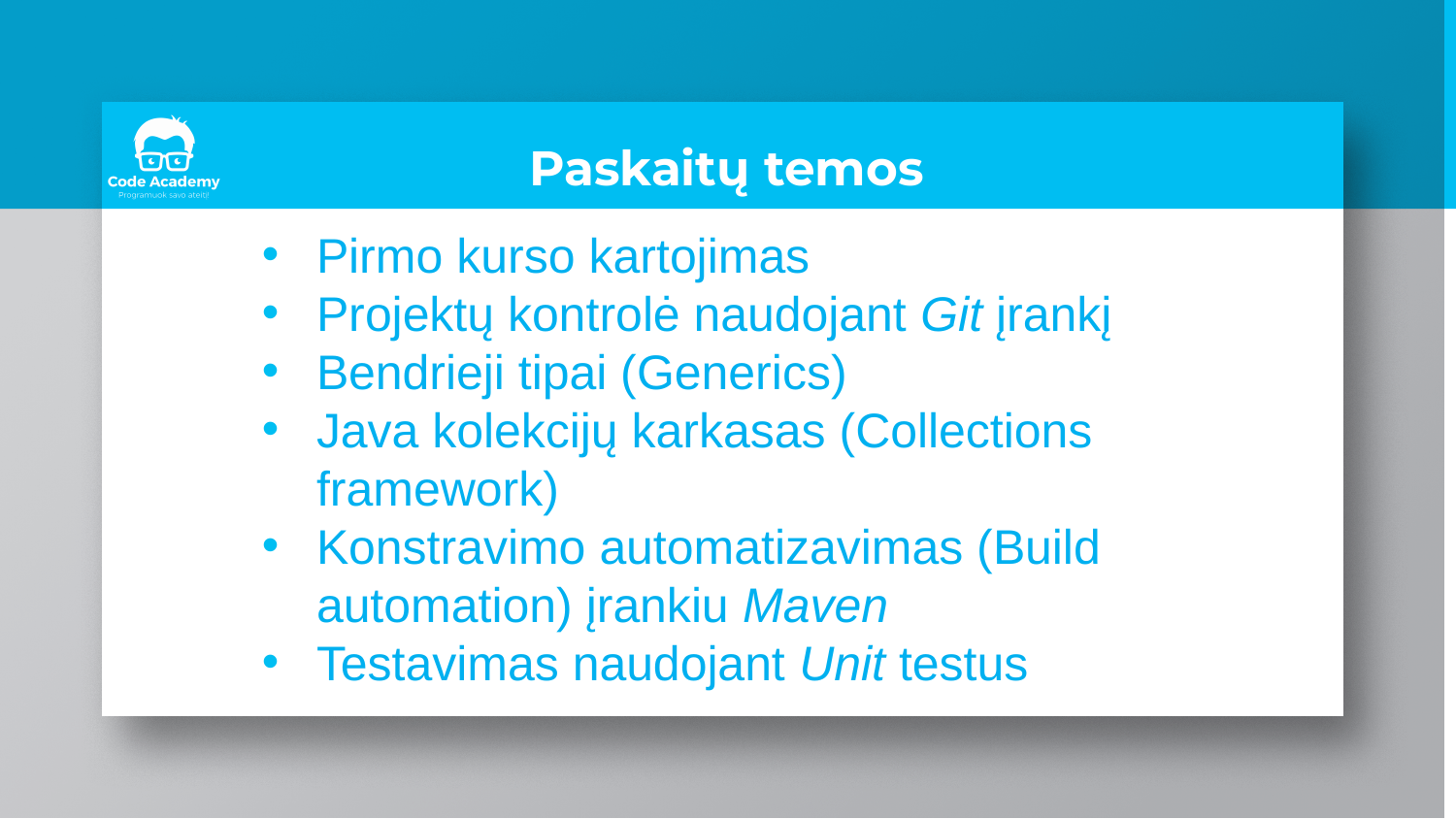

# Paskaitų temos
Pirmo kurso kartojimas
Projektų kontrolė naudojant Git įrankį
Bendrieji tipai (Generics)
Java kolekcijų karkasas (Collections framework)
Konstravimo automatizavimas (Build automation) įrankiu Maven
Testavimas naudojant Unit testus